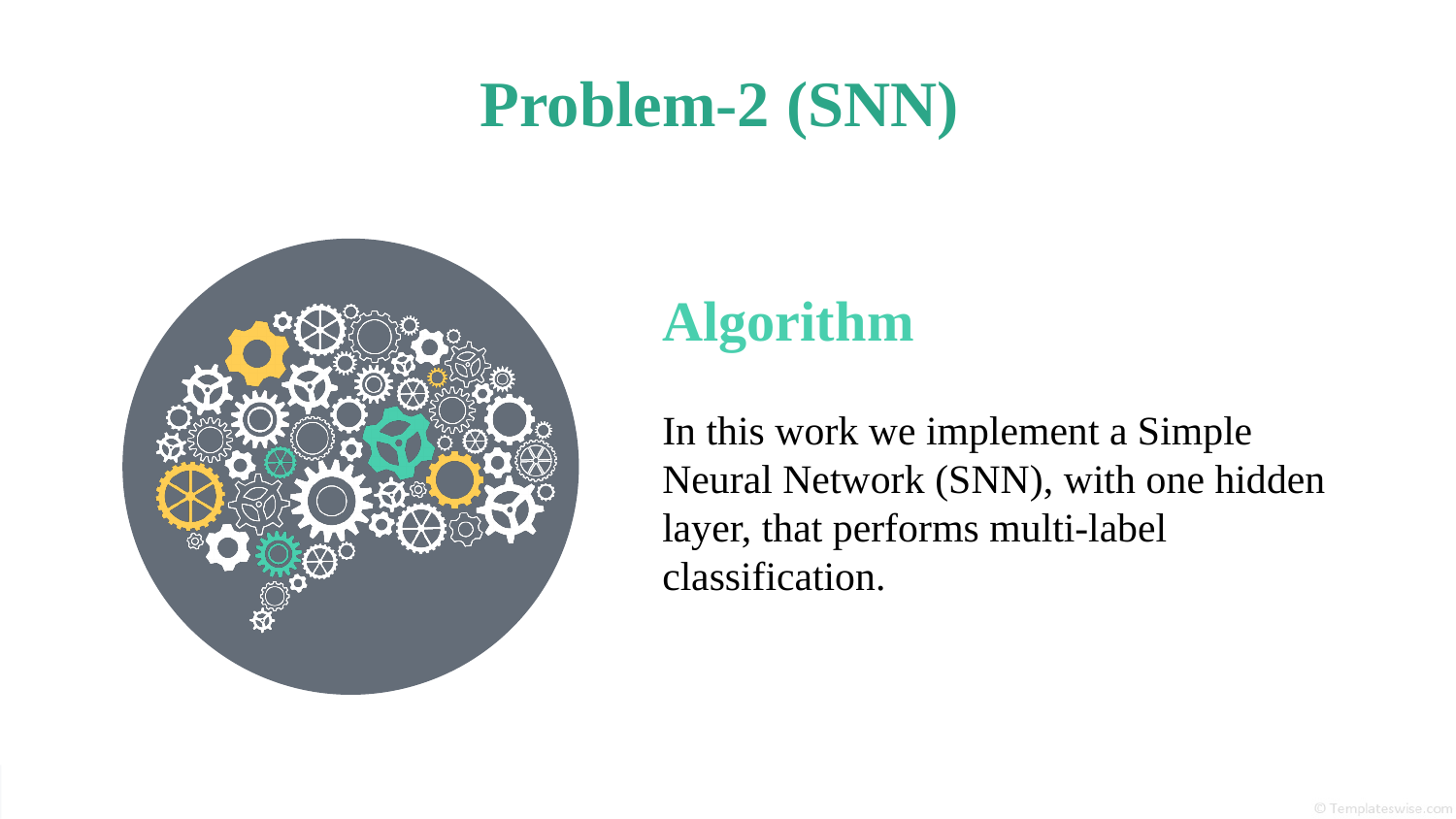

# Problem-2 (SNN)
Algorithm
In this work we implement a Simple Neural Network (SNN), with one hidden layer, that performs multi-label classification.